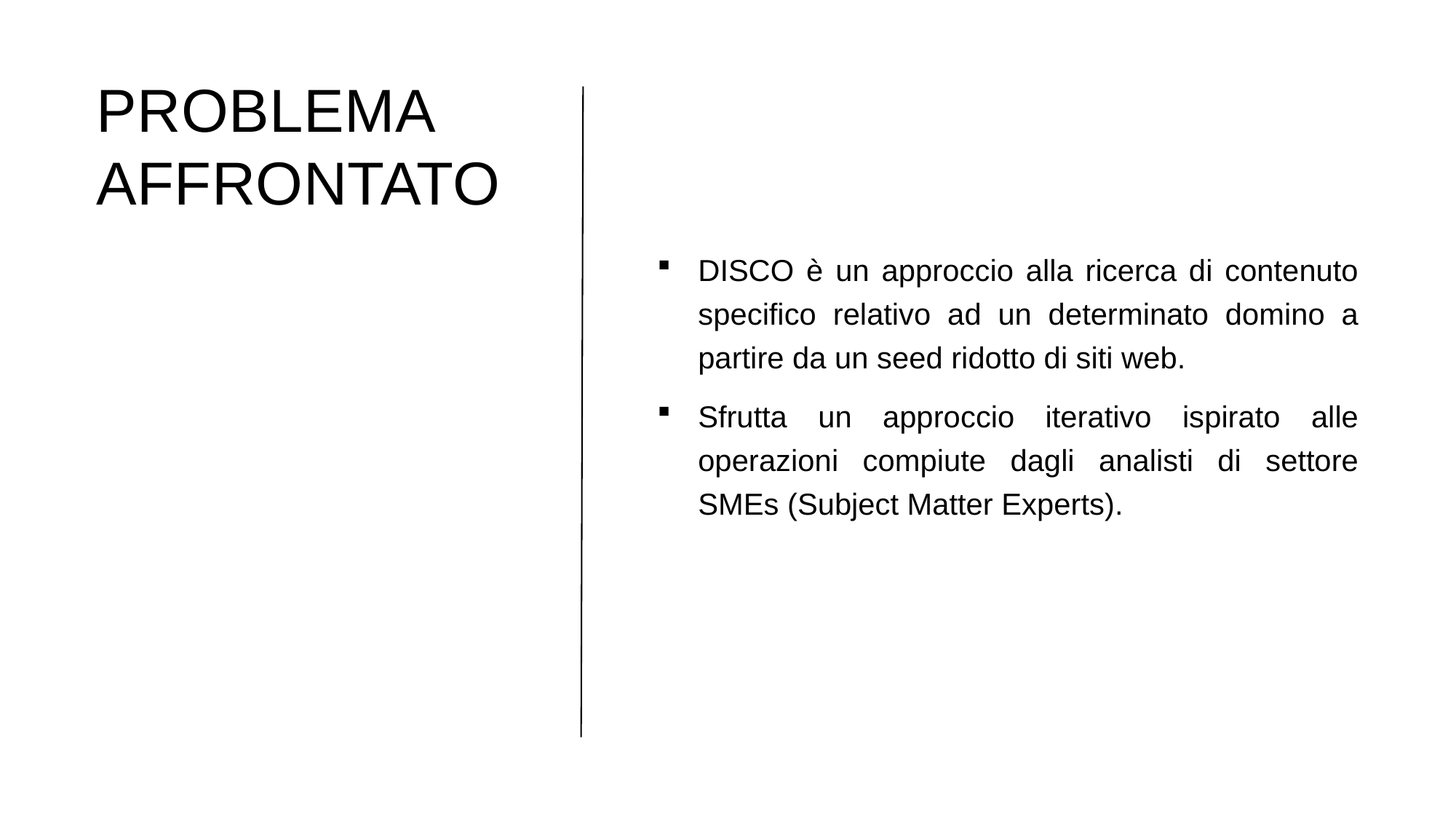

# Problema affrontato
DISCO è un approccio alla ricerca di contenuto specifico relativo ad un determinato domino a partire da un seed ridotto di siti web.
Sfrutta un approccio iterativo ispirato alle operazioni compiute dagli analisti di settore SMEs (Subject Matter Experts).

3